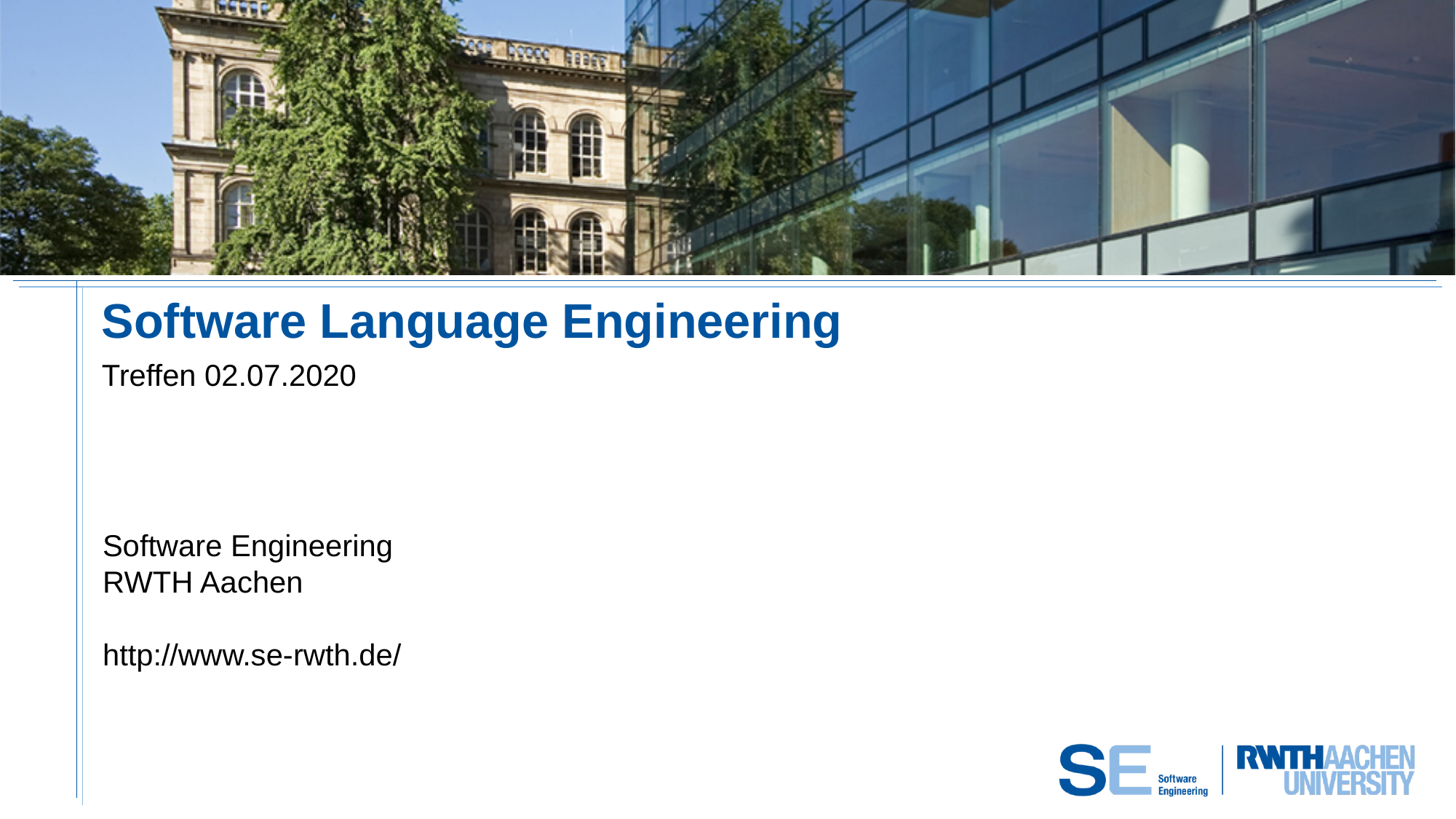

# Software Language Engineering
Treffen 02.07.2020
Software Engineering
RWTH Aachen

http://www.se-rwth.de/